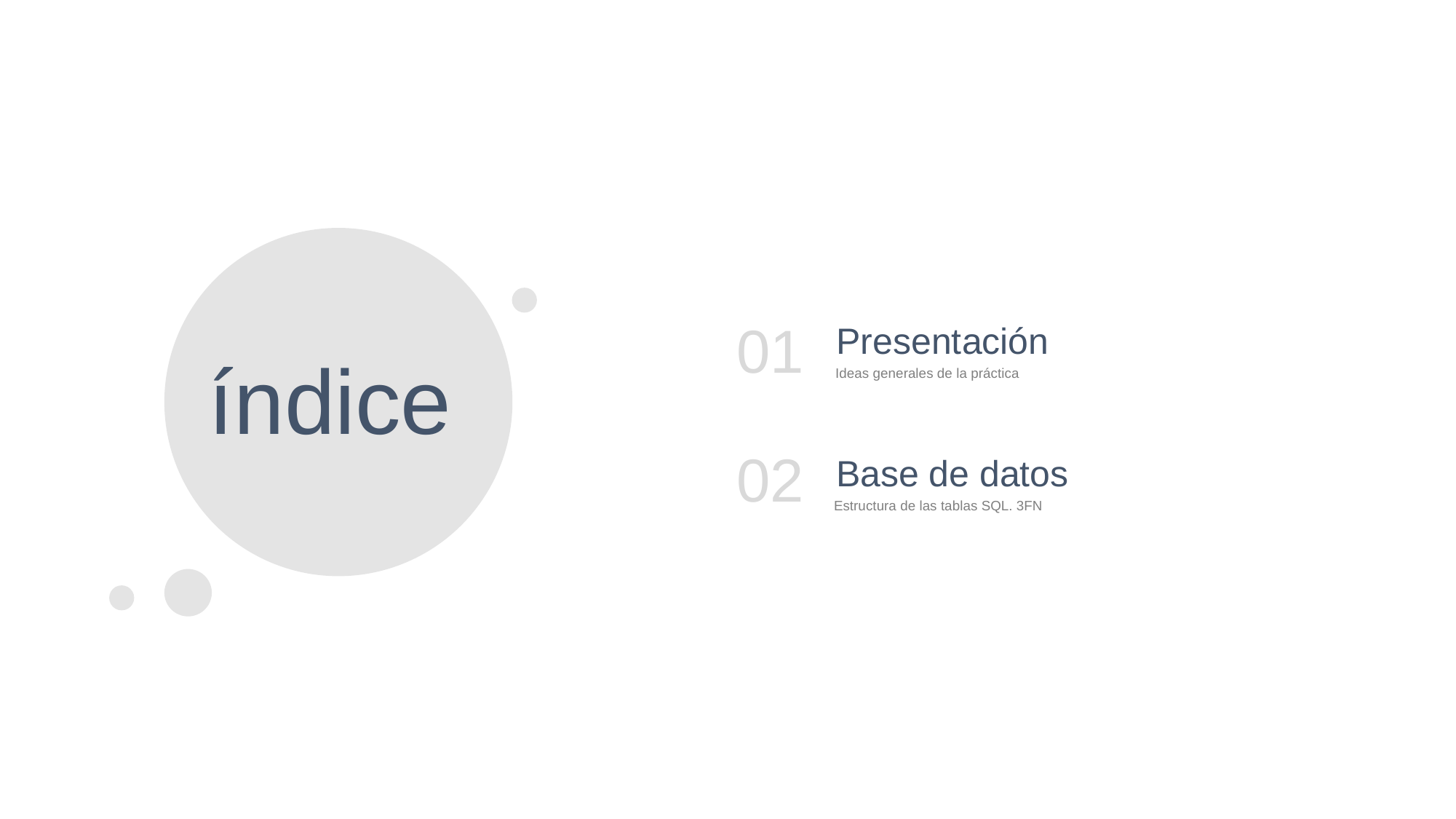

01
Presentación
índice
Ideas generales de la práctica
02
Base de datos
Estructura de las tablas SQL. 3FN